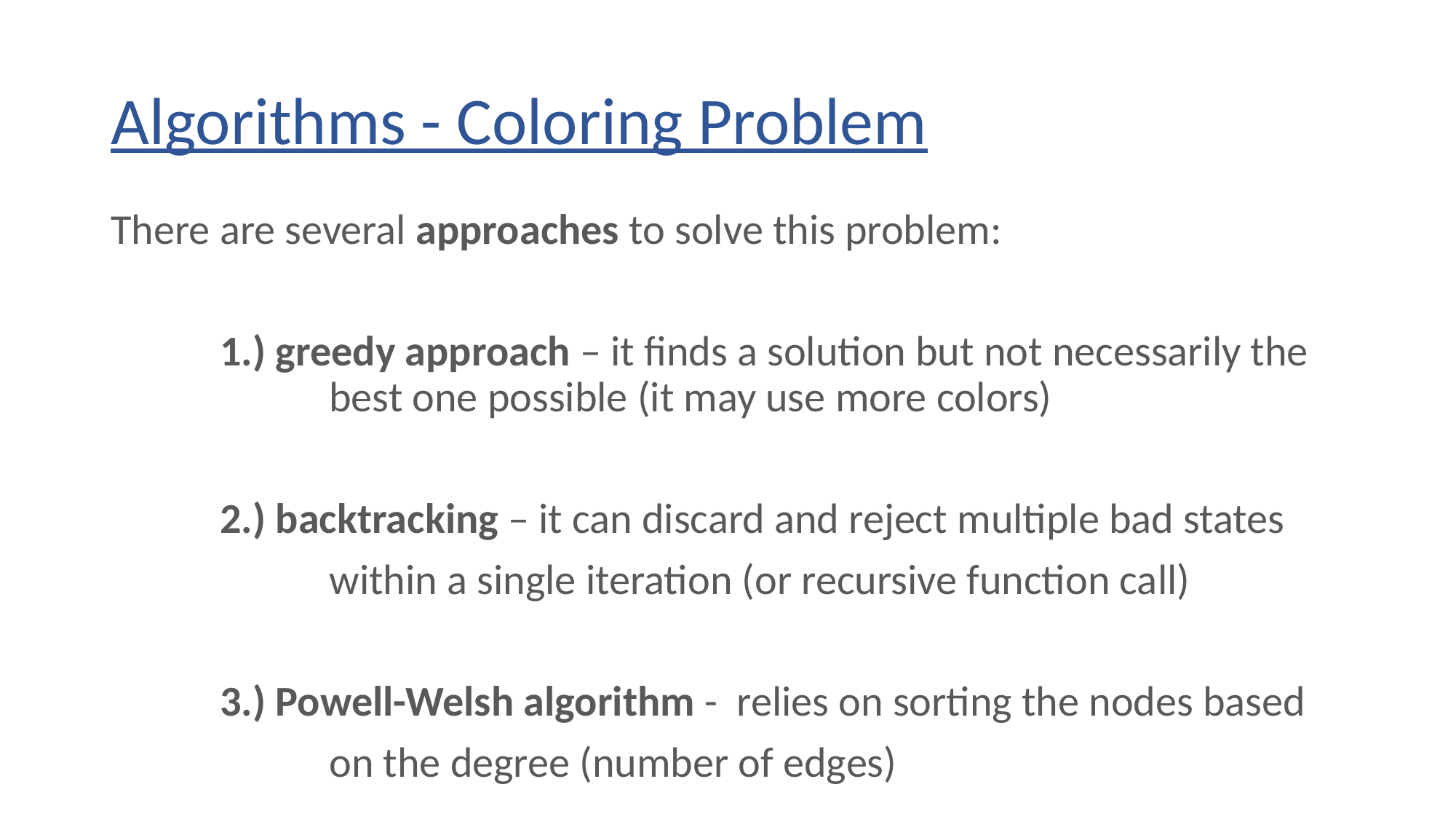

# Algorithms - Coloring Problem
There are several approaches to solve this problem:

	1.) greedy approach – it finds a solution but not necessarily the 		best one possible (it may use more colors)

	2.) backtracking – it can discard and reject multiple bad states
		within a single iteration (or recursive function call)

	3.) Powell-Welsh algorithm -  relies on sorting the nodes based
		on the degree (number of edges)